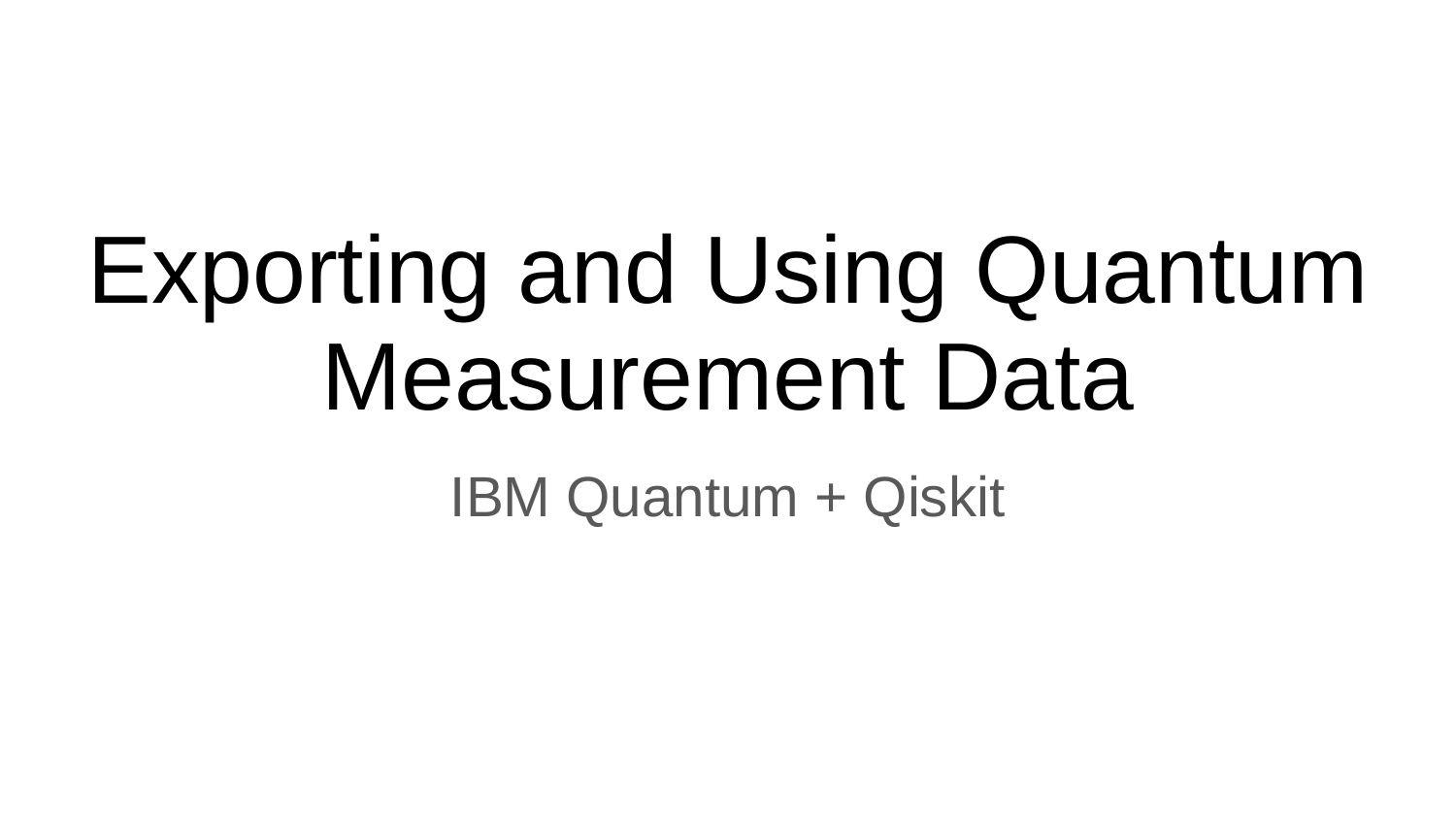

# Exporting and Using Quantum Measurement Data
IBM Quantum + Qiskit